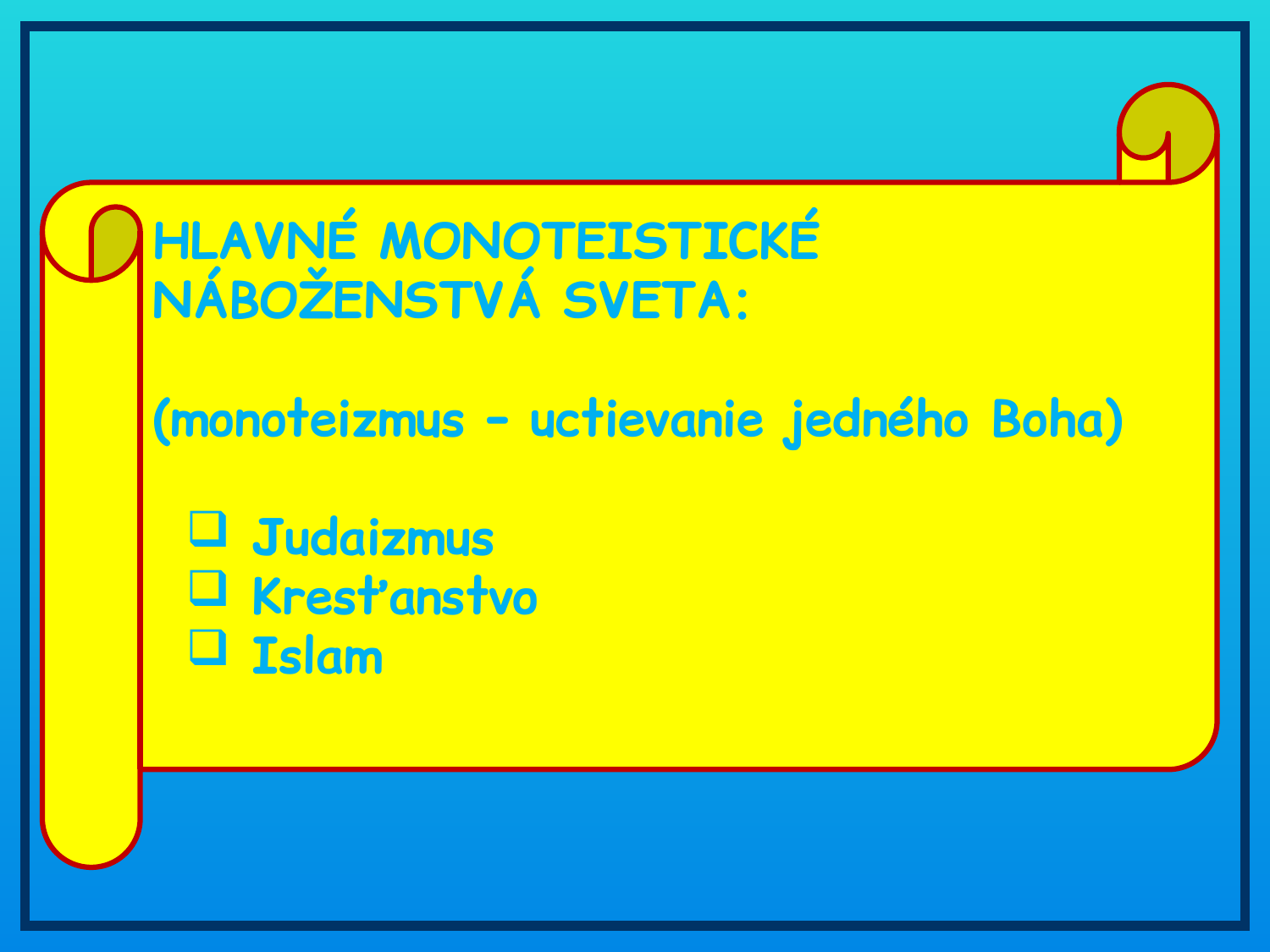

HLAVNÉ MONOTEISTICKÉ NÁBOŽENSTVÁ SVETA:

(monoteizmus – uctievanie jedného Boha)

 Judaizmus
 Kresťanstvo
 Islam